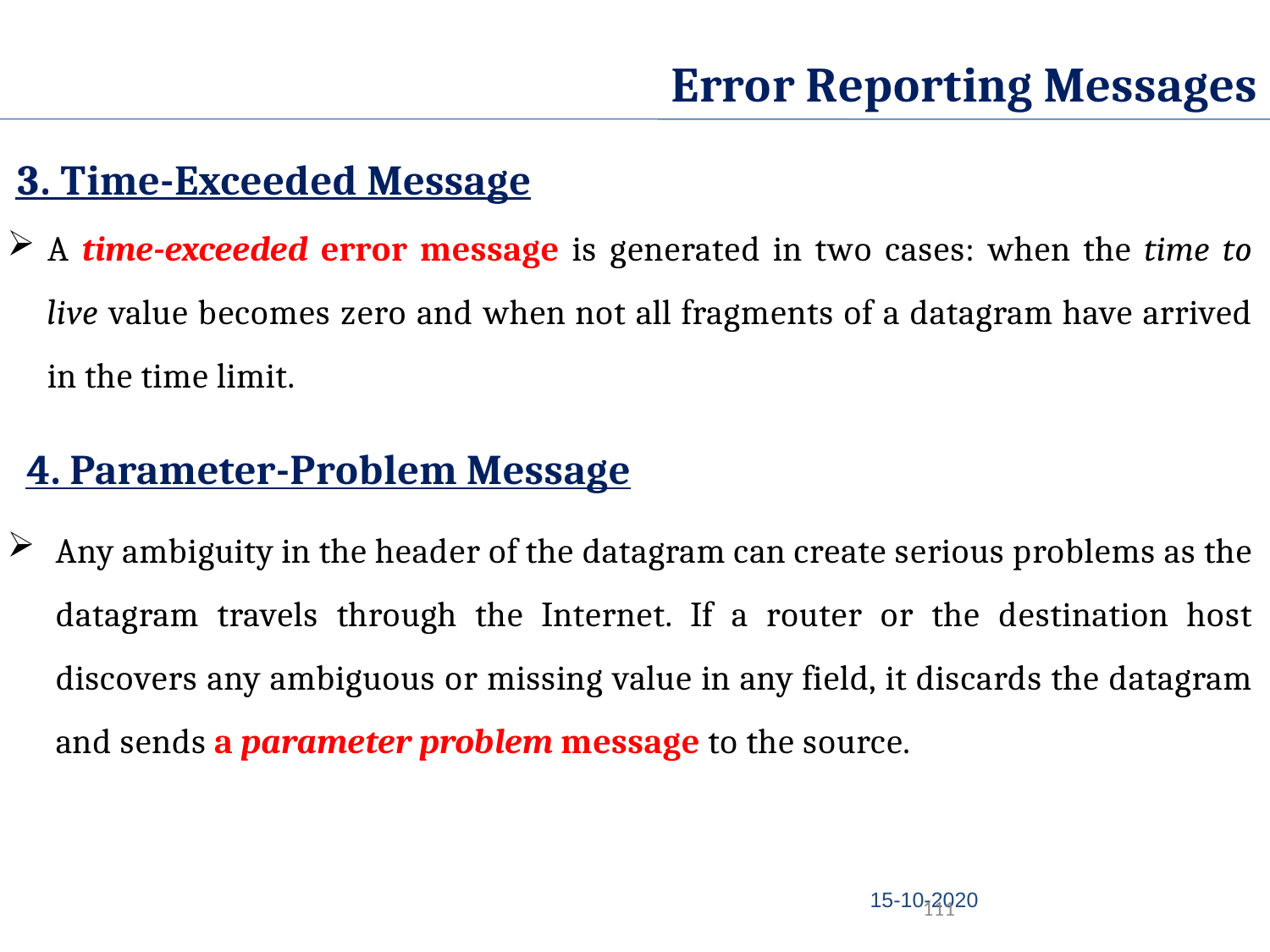

Error Reporting Messages
3. Time-Exceeded Message
A time-exceeded error message is generated in two cases: when the time to live value becomes zero and when not all fragments of a datagram have arrived in the time limit.
4. Parameter-Problem Message
Any ambiguity in the header of the datagram can create serious problems as the datagram travels through the Internet. If a router or the destination host discovers any ambiguous or missing value in any field, it discards the datagram and sends a parameter problem message to the source.
15-10-2020
111